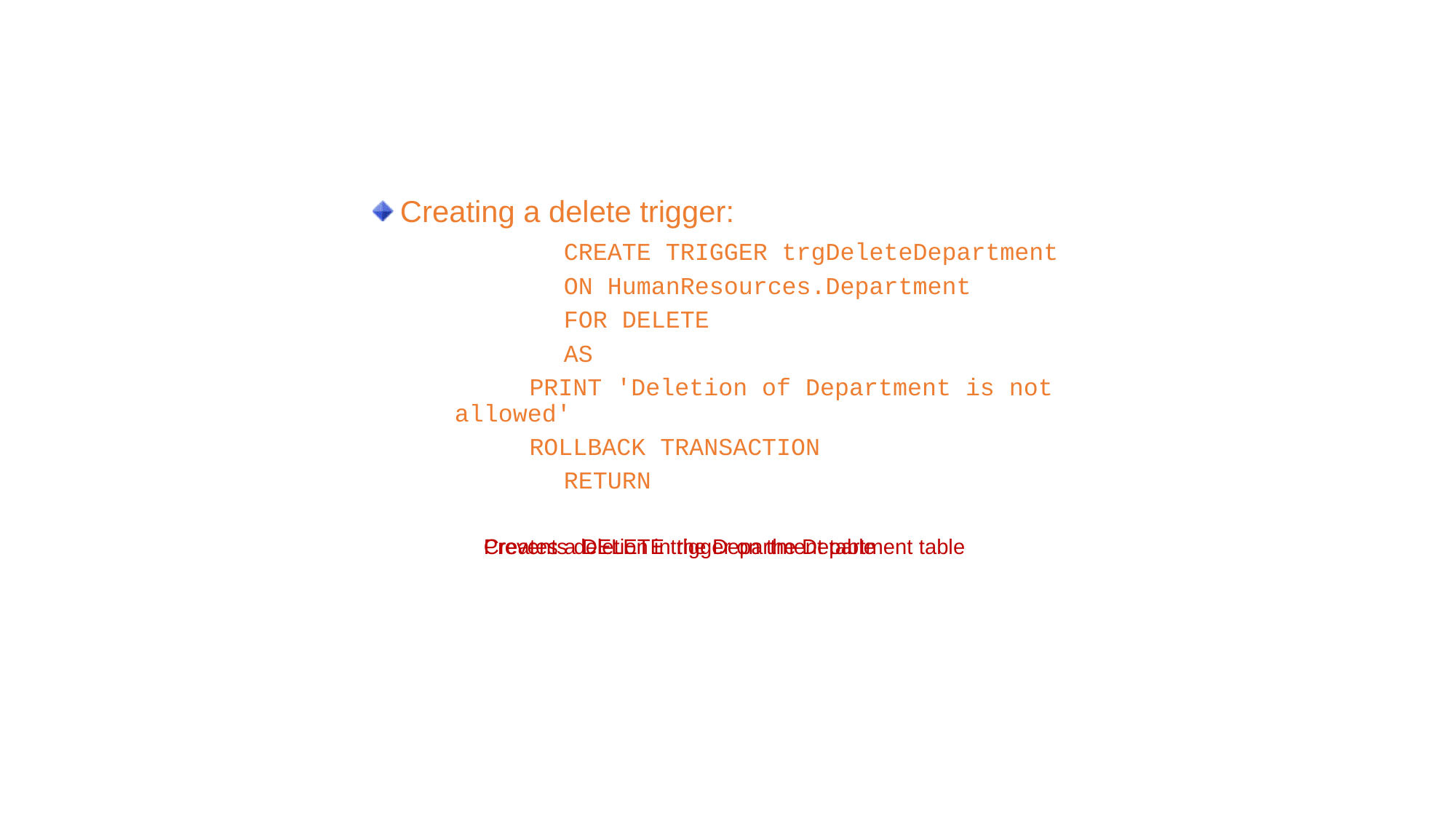

Creating Triggers (Contd.)
Creating a delete trigger:
		CREATE TRIGGER trgDeleteDepartment
		ON HumanResources.Department
		FOR DELETE
		AS
       PRINT 'Deletion of Department is not	   	allowed'
       ROLLBACK TRANSACTION
		RETURN

Creates a DELETE trigger on the Department table
Prevents deletion in the Department table